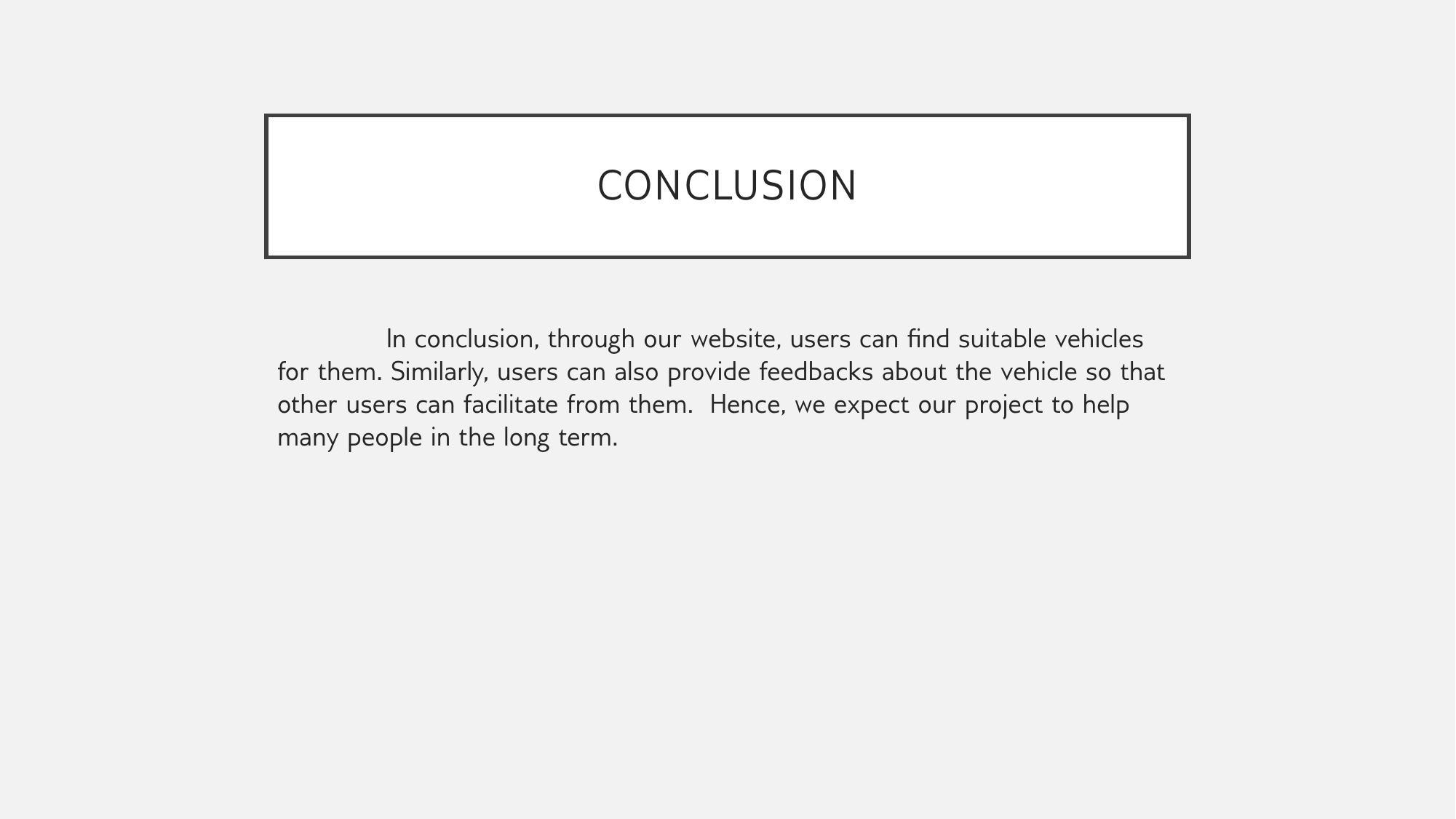

# Conclusion
	In conclusion, through our website, users can find suitable vehicles for them. Similarly, users can also provide feedbacks about the vehicle so that other users can facilitate from them.  Hence, we expect our project to help many people in the long term.